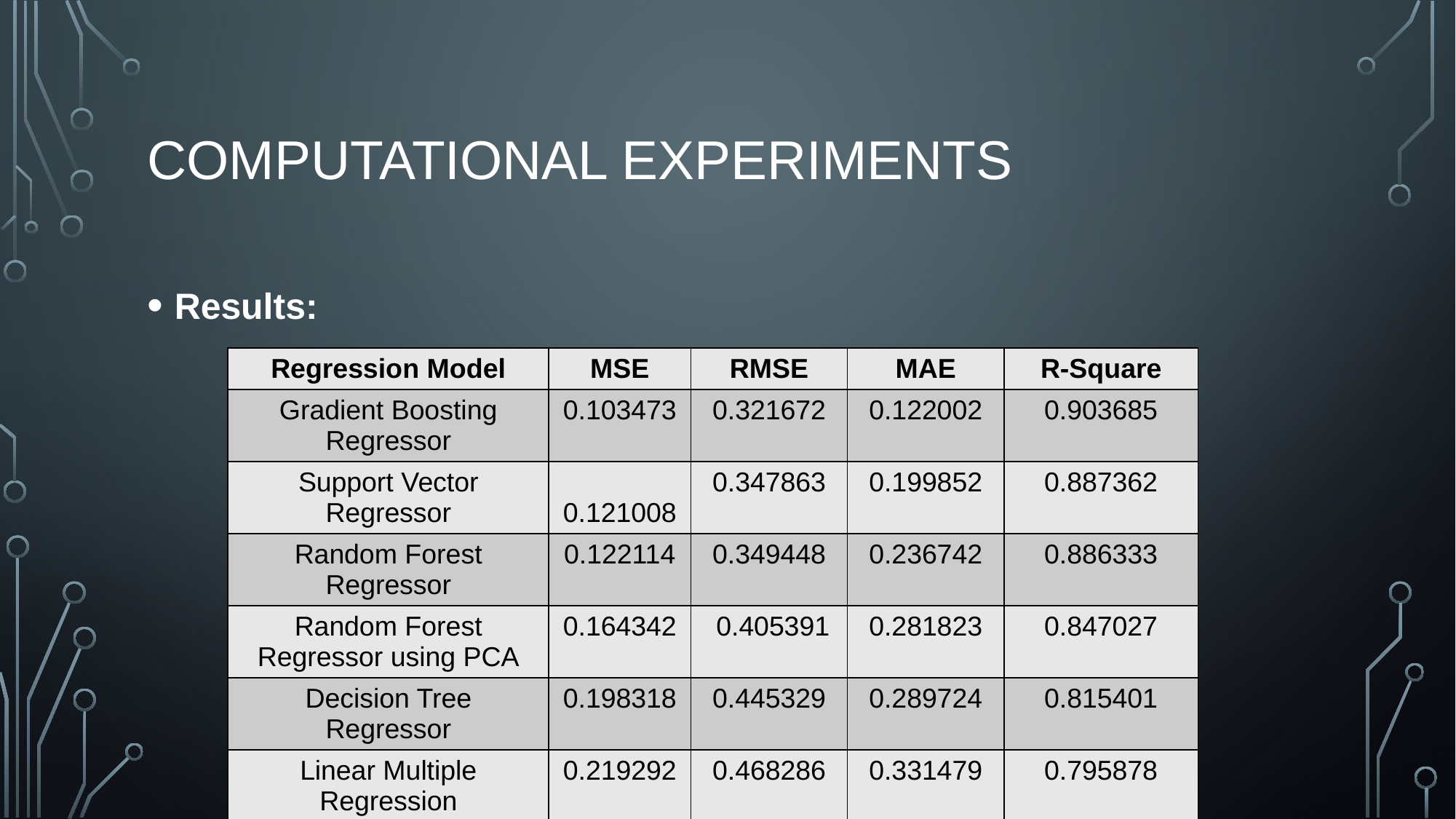

# Computational Experiments
Results:

| Regression Model | MSE | RMSE | MAE | R-Square |
| --- | --- | --- | --- | --- |
| Gradient Boosting Regressor | 0.103473 | 0.321672 | 0.122002 | 0.903685 |
| Support Vector Regressor | 0.121008 | 0.347863 | 0.199852 | 0.887362 |
| Random Forest Regressor | 0.122114 | 0.349448 | 0.236742 | 0.886333 |
| Random Forest Regressor using PCA | 0.164342 | 0.405391 | 0.281823 | 0.847027 |
| Decision Tree Regressor | 0.198318 | 0.445329 | 0.289724 | 0.815401 |
| Linear Multiple Regression | 0.219292 | 0.468286 | 0.331479 | 0.795878 |